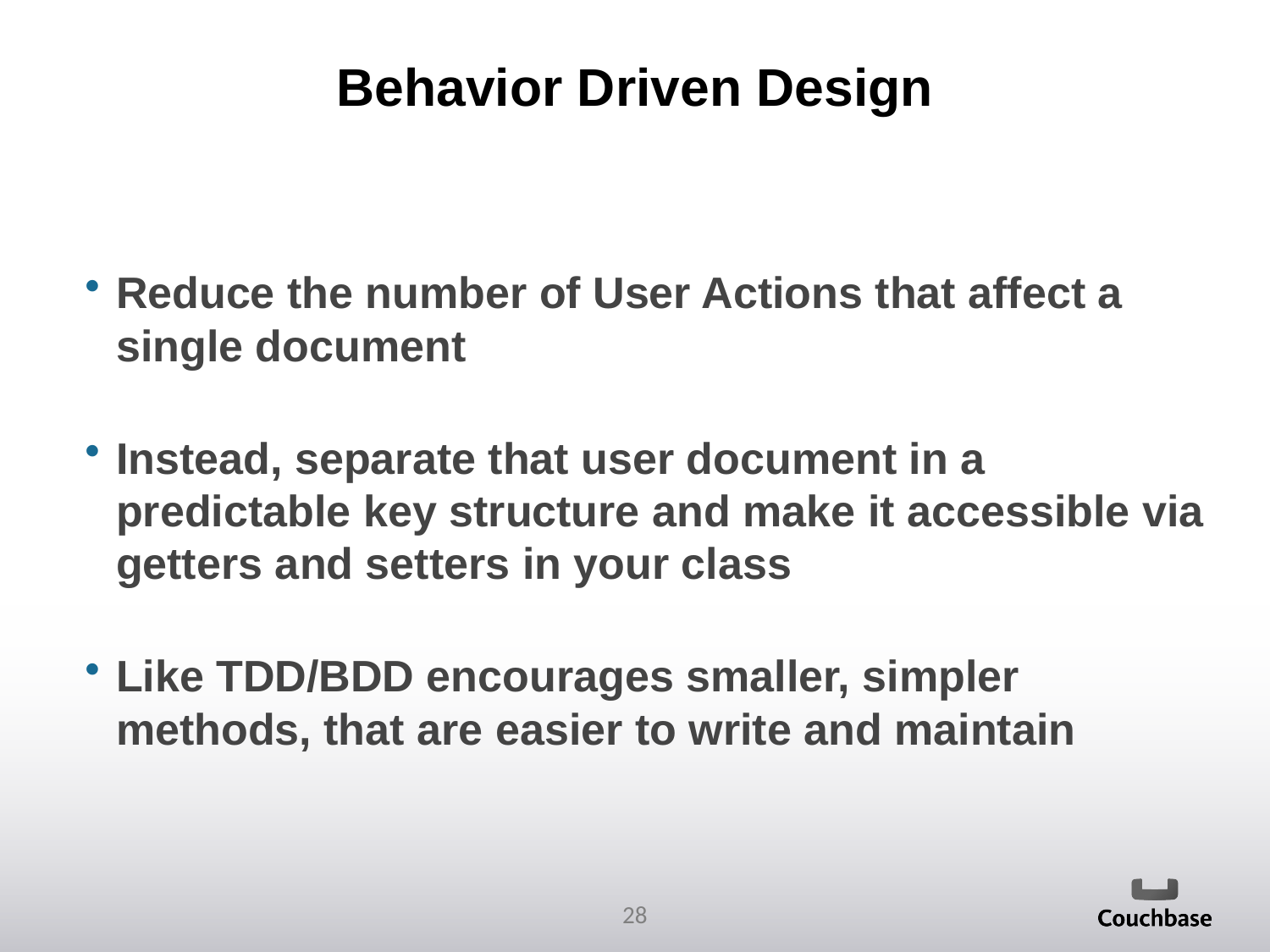

# Behavior Driven Design
Reduce the number of User Actions that affect a single document
Instead, separate that user document in a predictable key structure and make it accessible via getters and setters in your class
Like TDD/BDD encourages smaller, simpler methods, that are easier to write and maintain